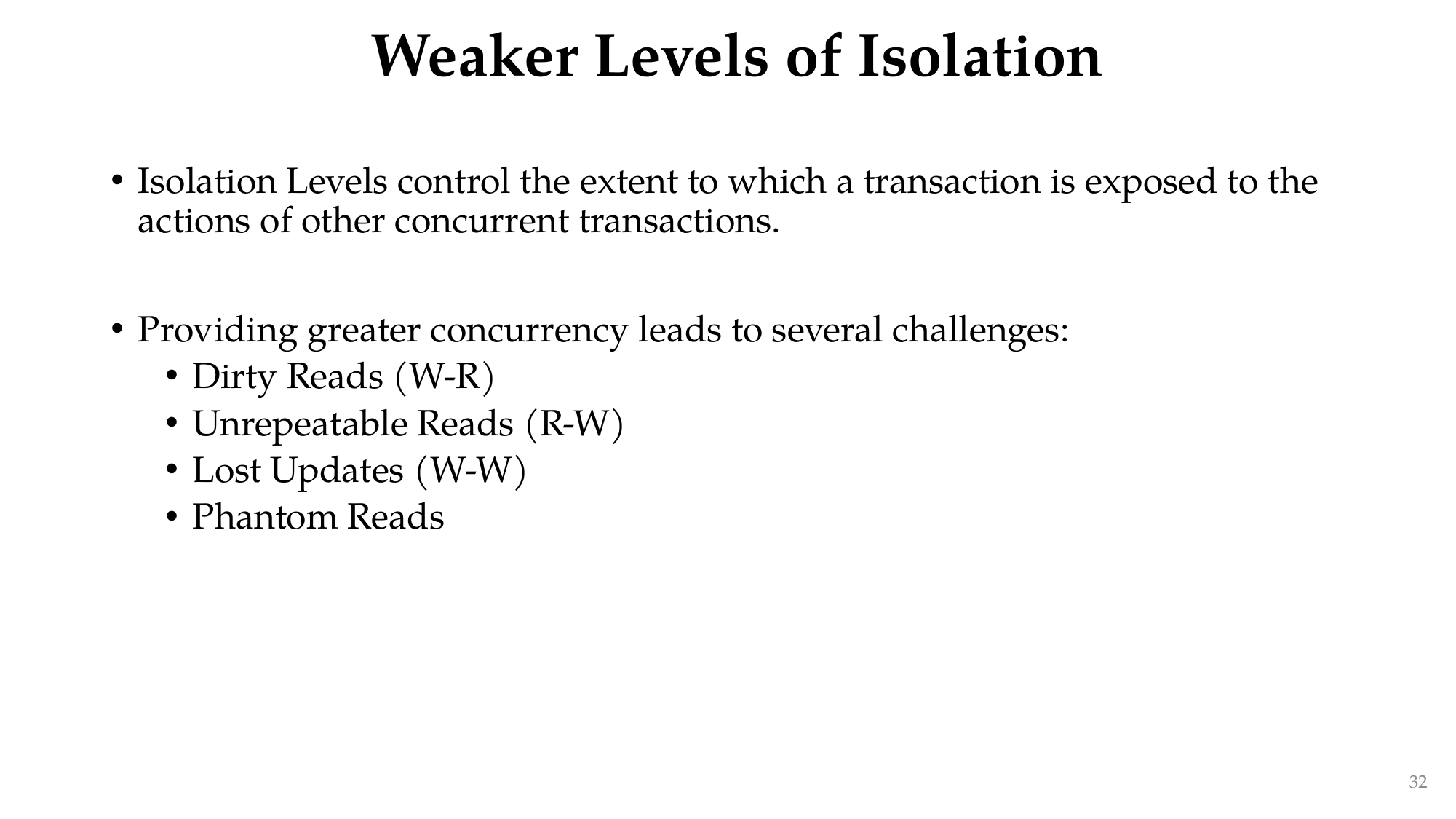

# Weaker Levels of Isolation
Isolation Levels control the extent to which a transaction is exposed to the actions of other concurrent transactions.

Providing greater concurrency leads to several challenges:
Dirty Reads (W-R)
Unrepeatable Reads (R-W)
Lost Updates (W-W)
Phantom Reads
32